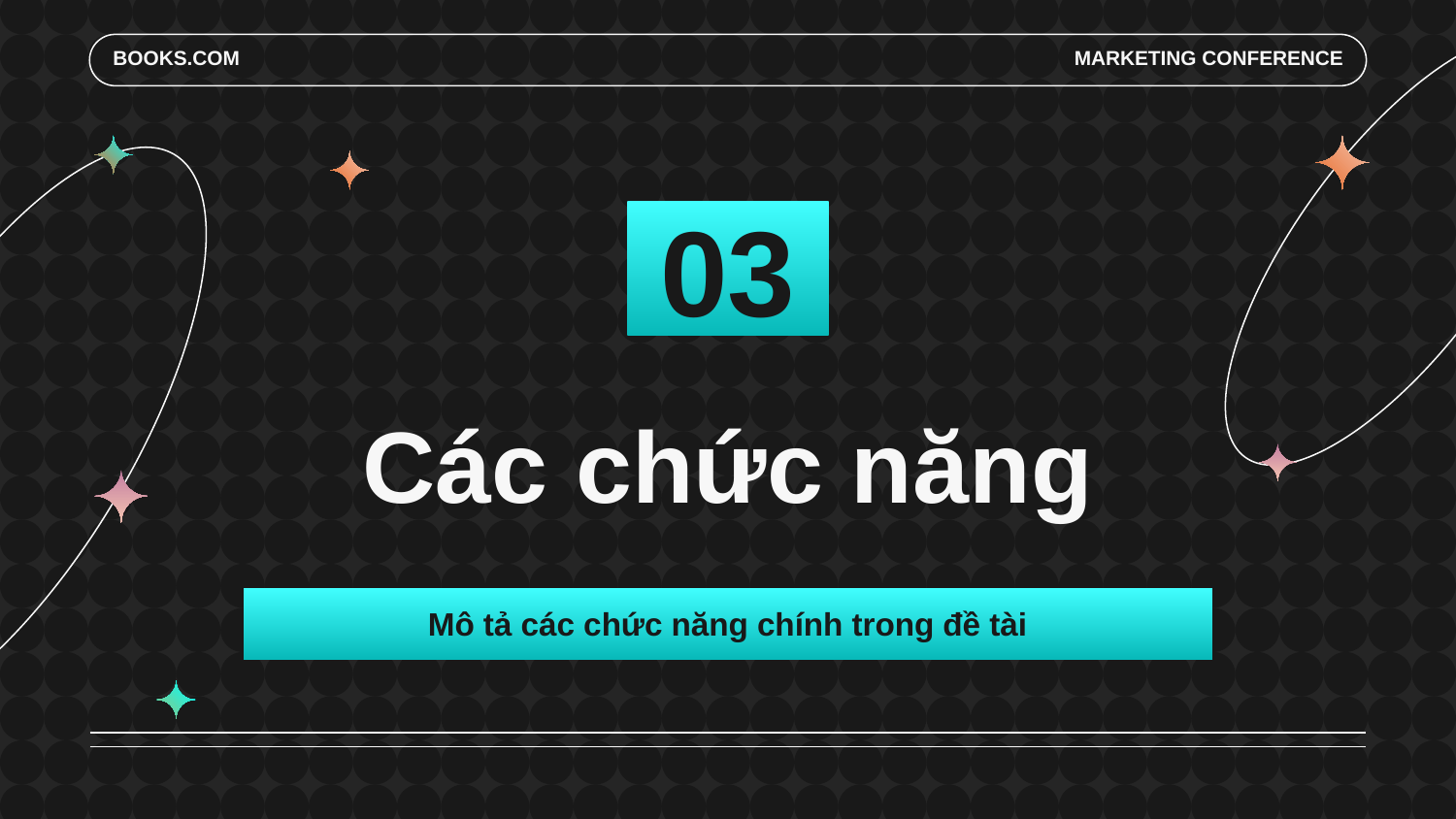

BOOKS.COM
MARKETING CONFERENCE

03
# Các chức năng

Mô tả các chức năng chính trong đề tài